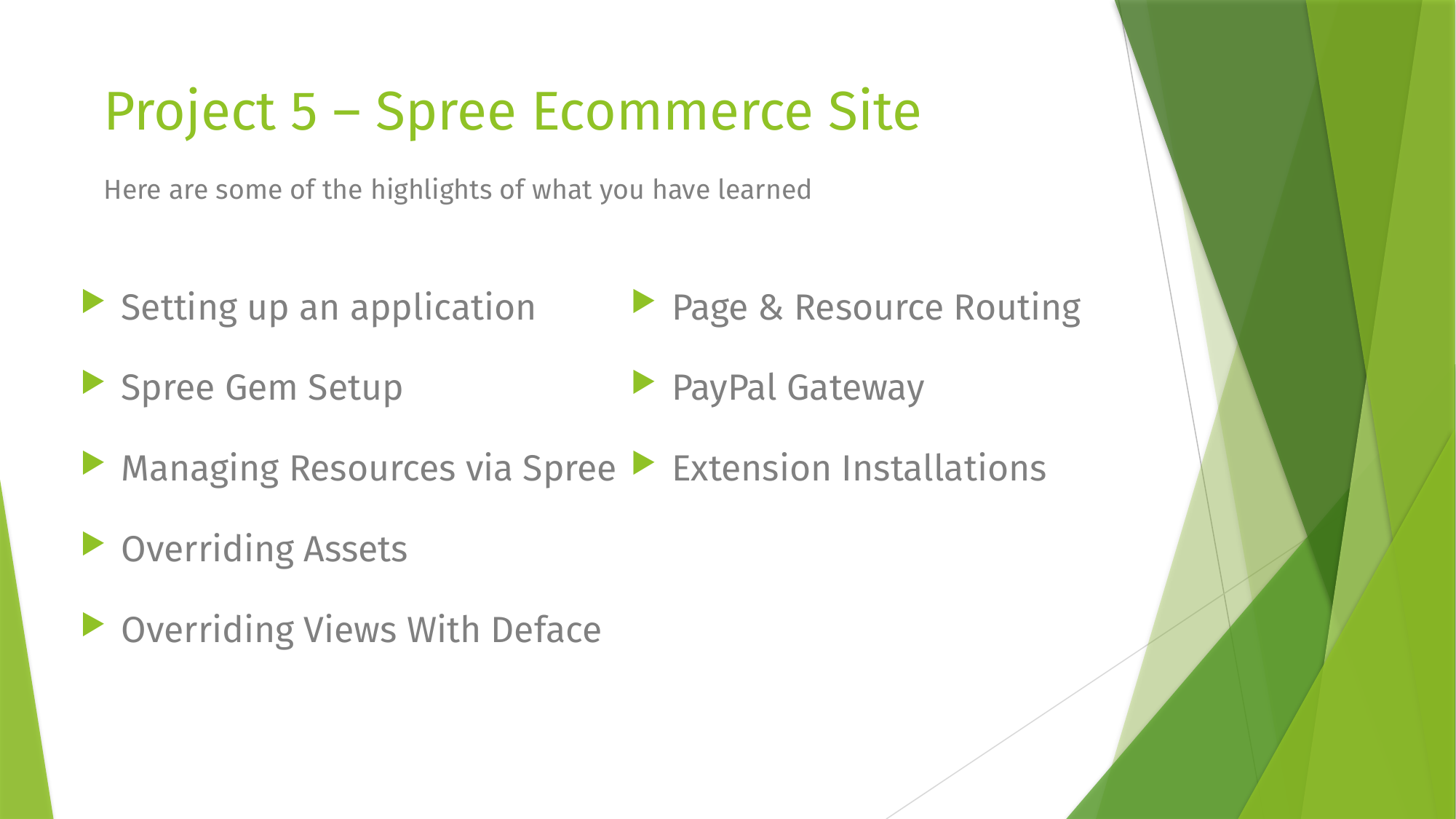

# Project 5 – Spree Ecommerce Site
Here are some of the highlights of what you have learned
Setting up an application
Spree Gem Setup
Managing Resources via Spree
Overriding Assets
Overriding Views With Deface
Page & Resource Routing
PayPal Gateway
Extension Installations